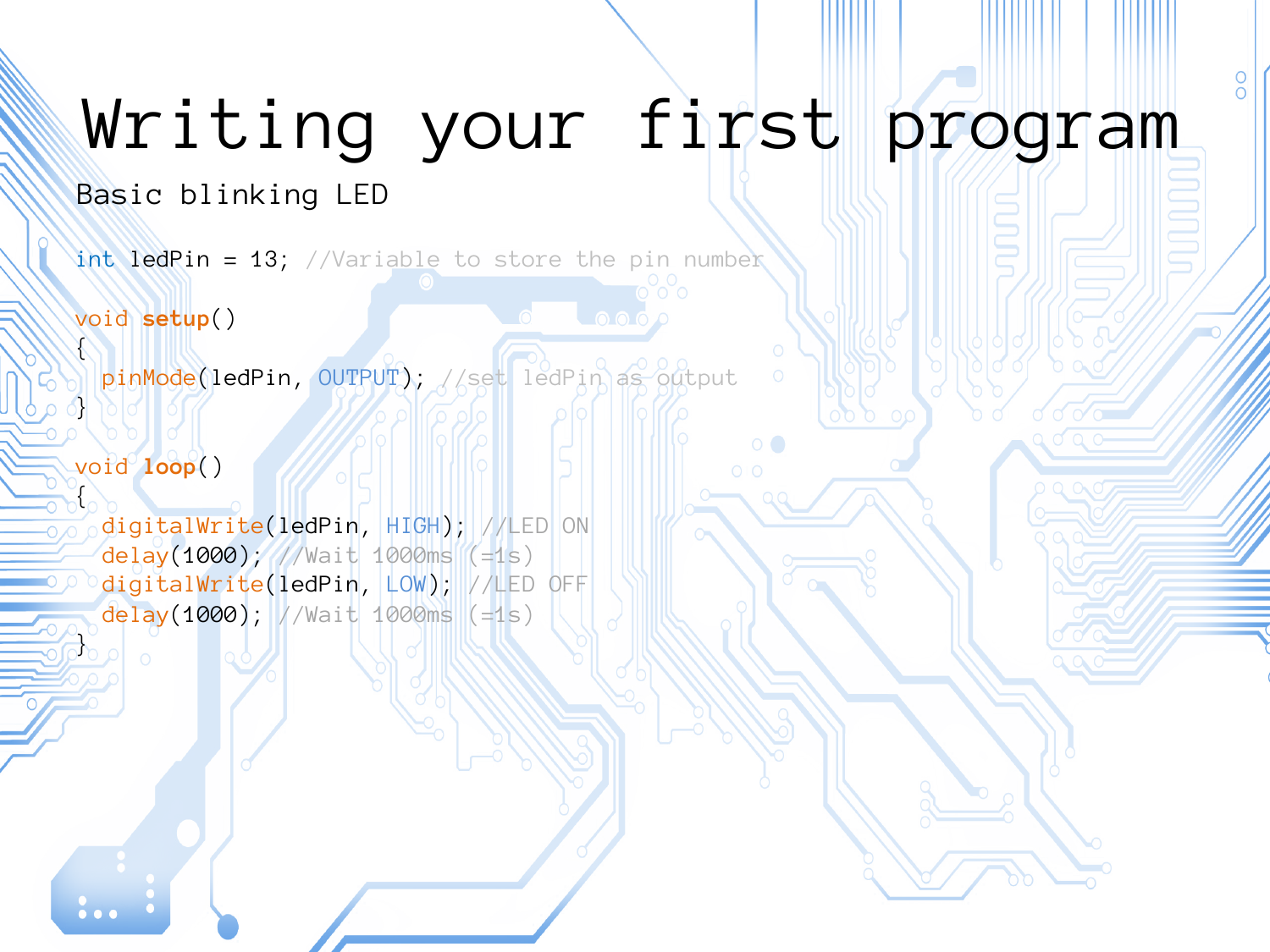

# Writing your first program
Basic blinking LED
int ledPin = 13; //Variable to store the pin number

void setup()
{
  pinMode(ledPin, OUTPUT); //set ledPin as output
}

void loop()
{
  digitalWrite(ledPin, HIGH); //LED ON
  delay(1000); //Wait 1000ms (=1s)
  digitalWrite(ledPin, LOW); //LED OFF
  delay(1000); //Wait 1000ms (=1s)
}